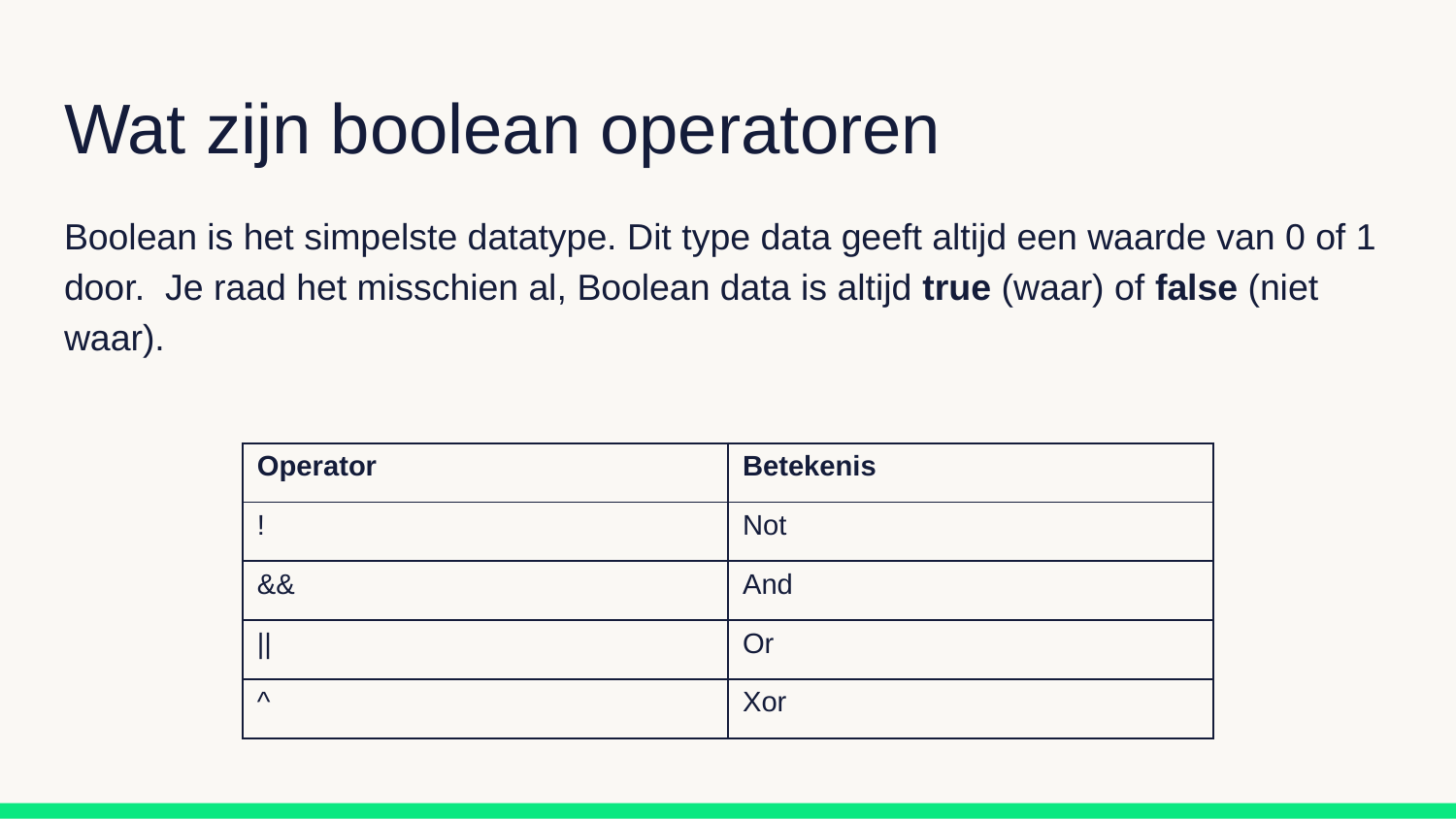

# Wat zijn boolean operatoren
Boolean is het simpelste datatype. Dit type data geeft altijd een waarde van 0 of 1 door.  Je raad het misschien al, Boolean data is altijd true (waar) of false (niet waar).

| Operator | Betekenis |
| --- | --- |
| ! | Not |
| && | And |
| || | Or |
| ^ | Xor |